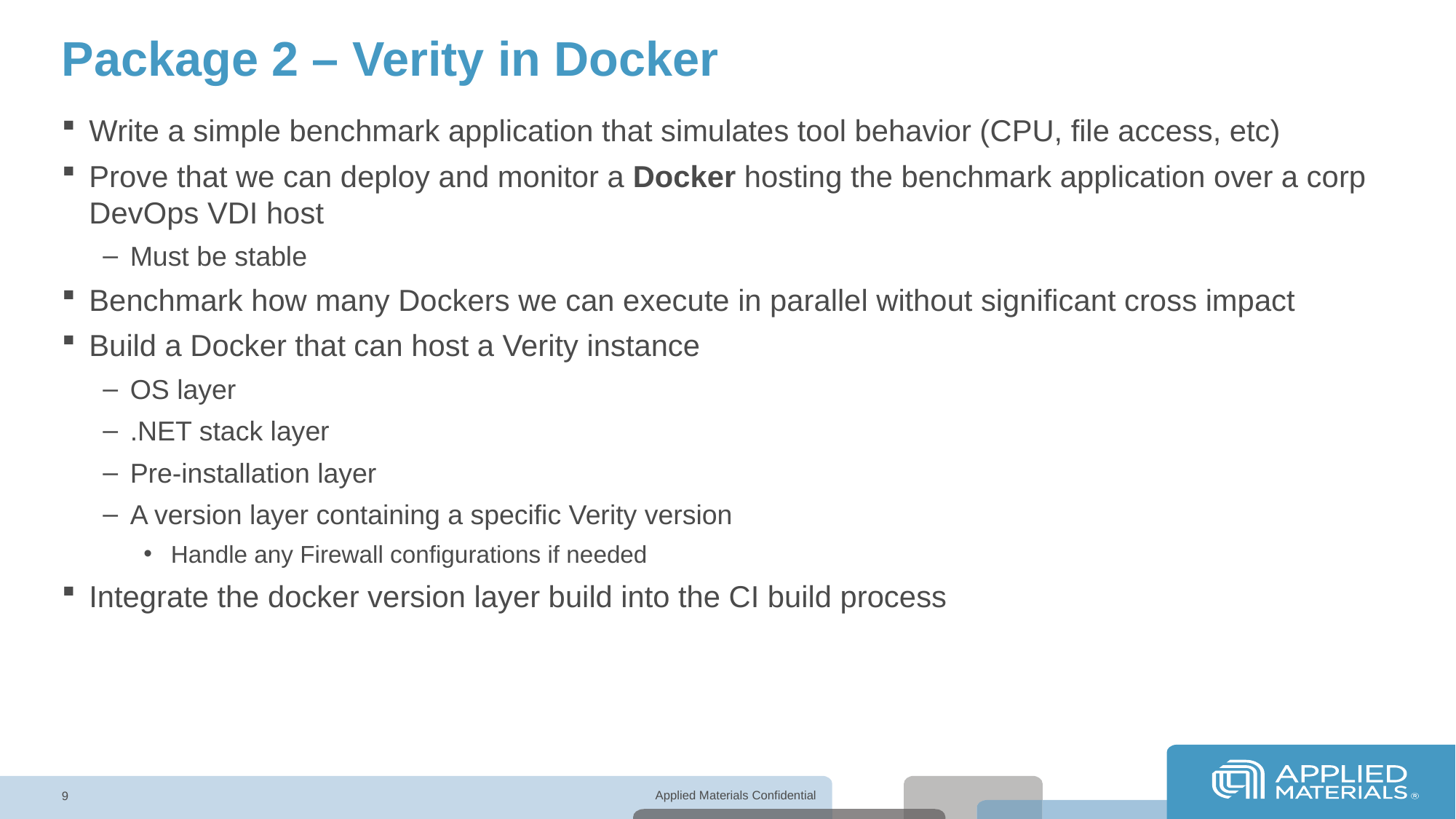

# Package 2 – Verity in Docker
Write a simple benchmark application that simulates tool behavior (CPU, file access, etc)
Prove that we can deploy and monitor a Docker hosting the benchmark application over a corp DevOps VDI host
Must be stable
Benchmark how many Dockers we can execute in parallel without significant cross impact
Build a Docker that can host a Verity instance
OS layer
.NET stack layer
Pre-installation layer
A version layer containing a specific Verity version
Handle any Firewall configurations if needed
Integrate the docker version layer build into the CI build process

9